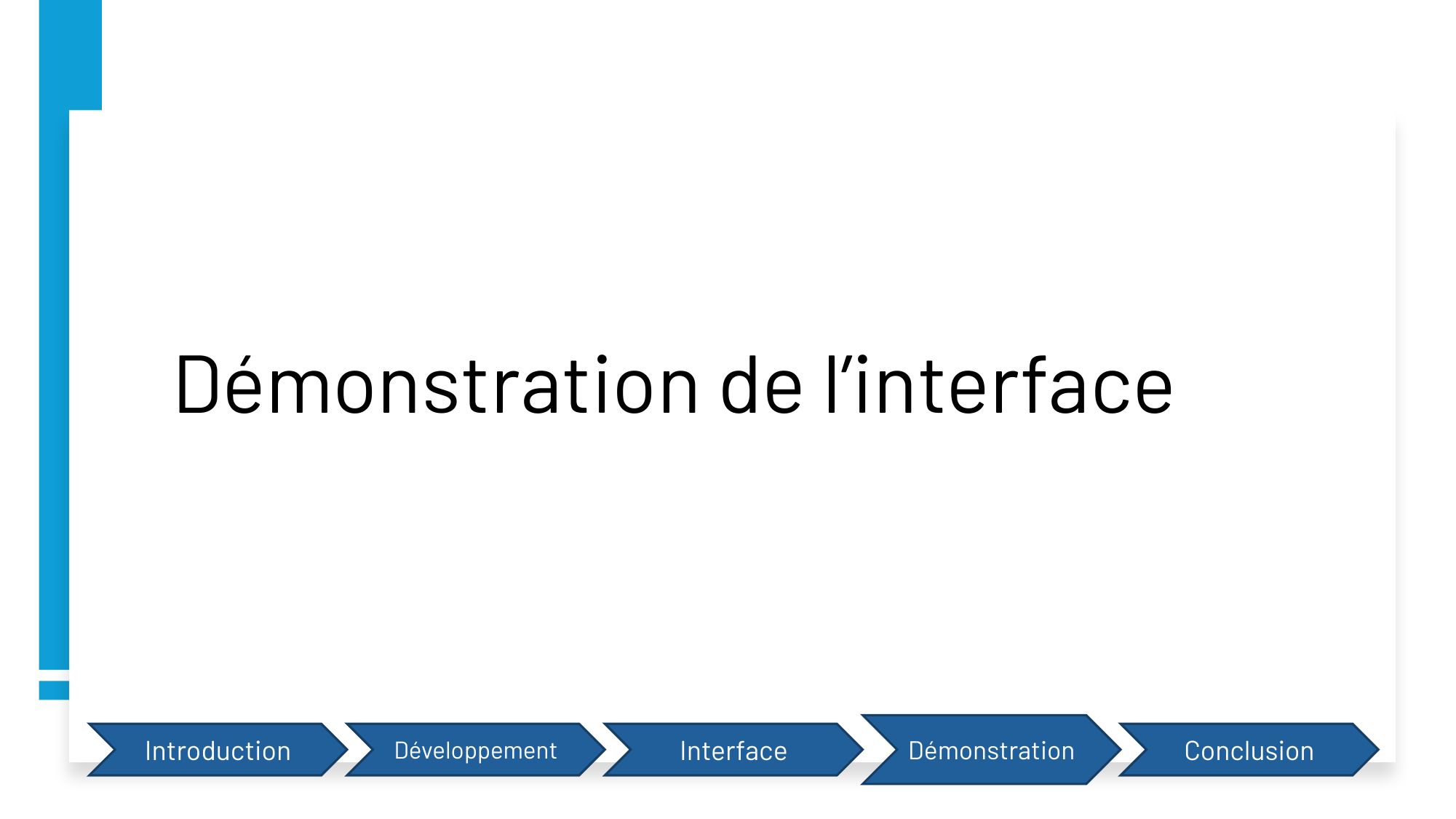

# Démonstration de l’interface

Démonstration
Introduction
Développement
Interface
Conclusion